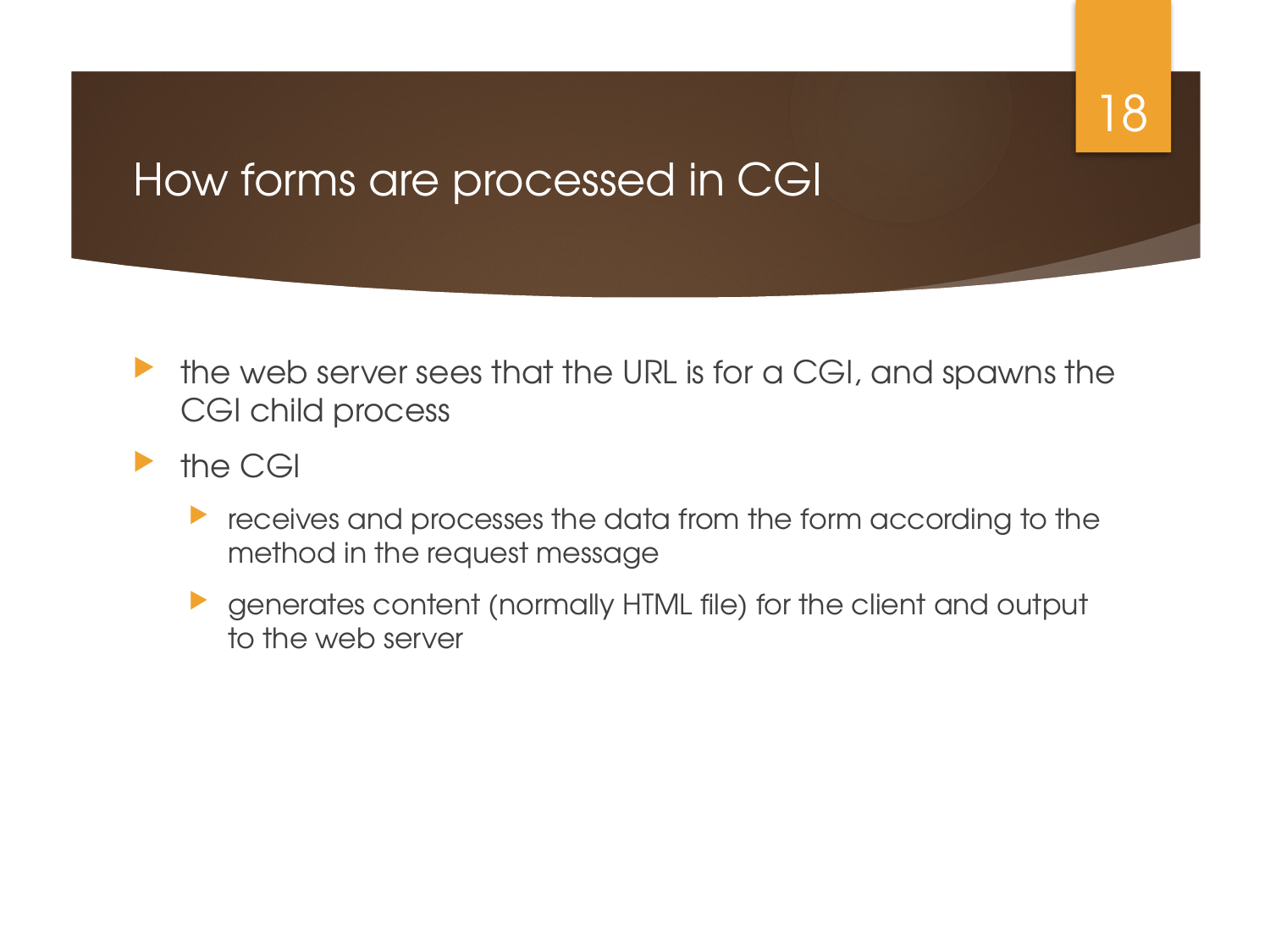

18
# How forms are processed in CGI
the web server sees that the URL is for a CGI, and spawns the CGI child process
the CGI
receives and processes the data from the form according to the method in the request message
generates content (normally HTML file) for the client and output to the web server